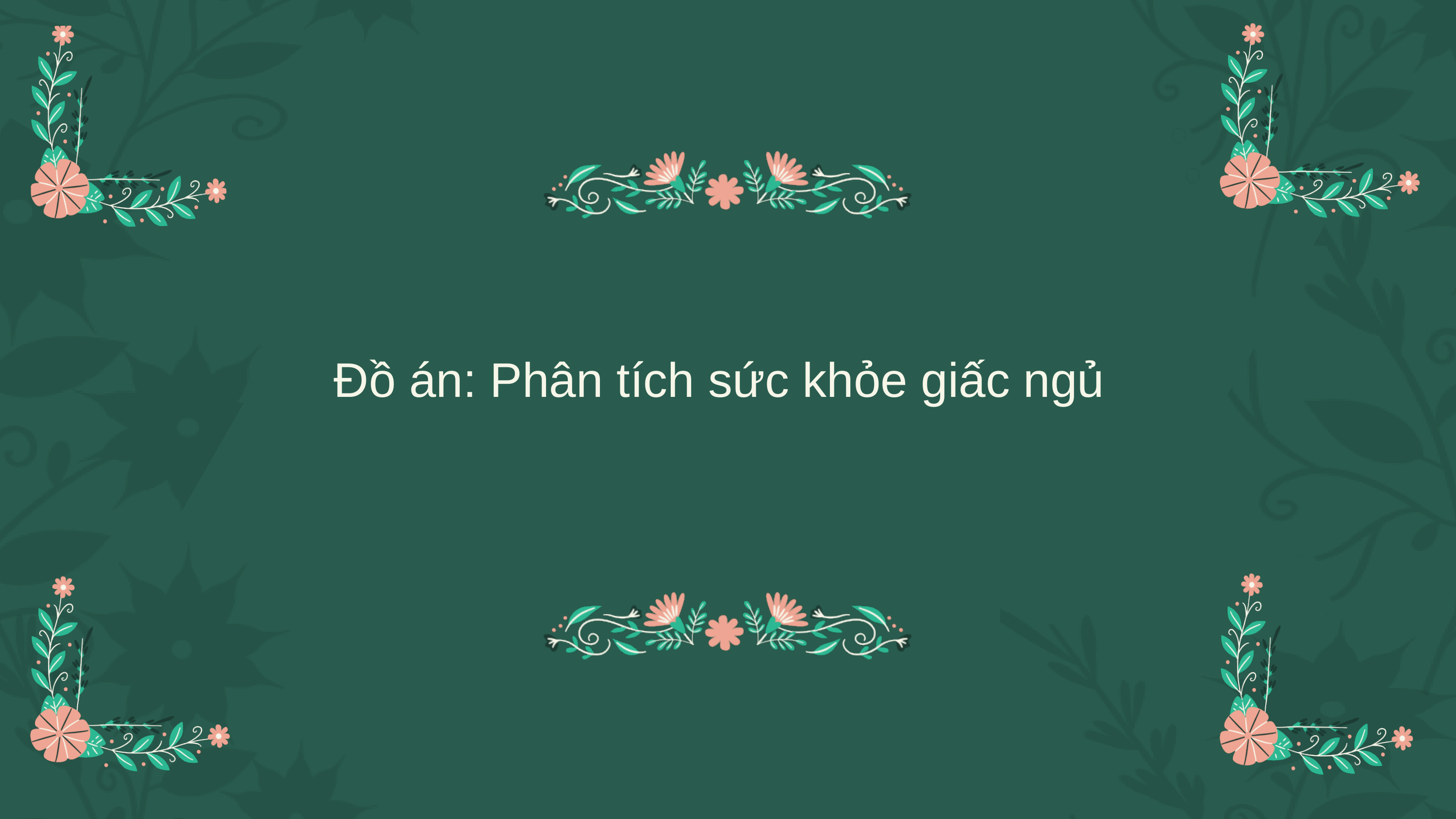

Đồ án: Phân tích sức khỏe giấc ngủ